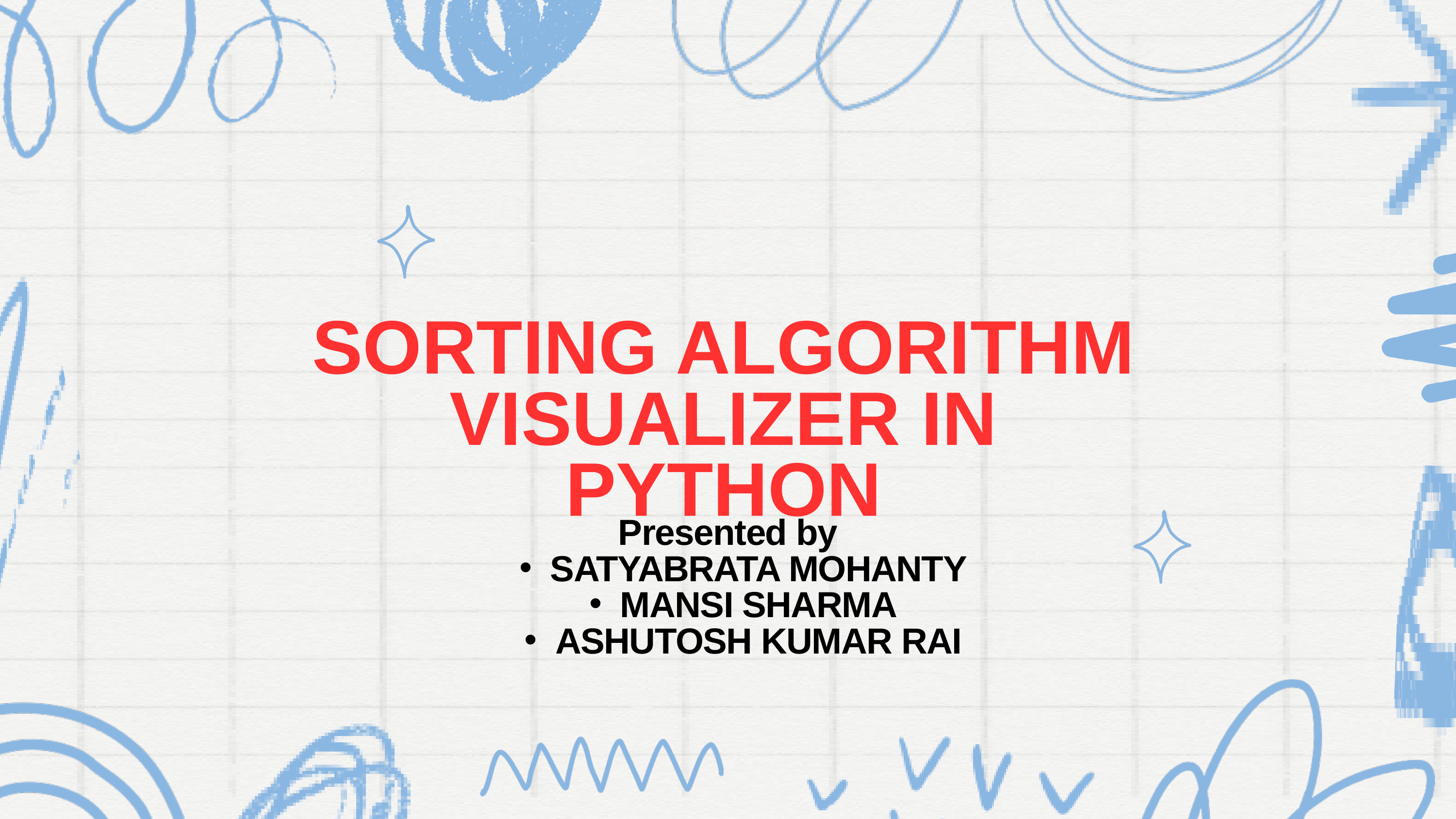

SORTING ALGORITHM VISUALIZER IN PYTHON

Presented by
SATYABRATA MOHANTY
MANSI SHARMA
ASHUTOSH KUMAR RAI